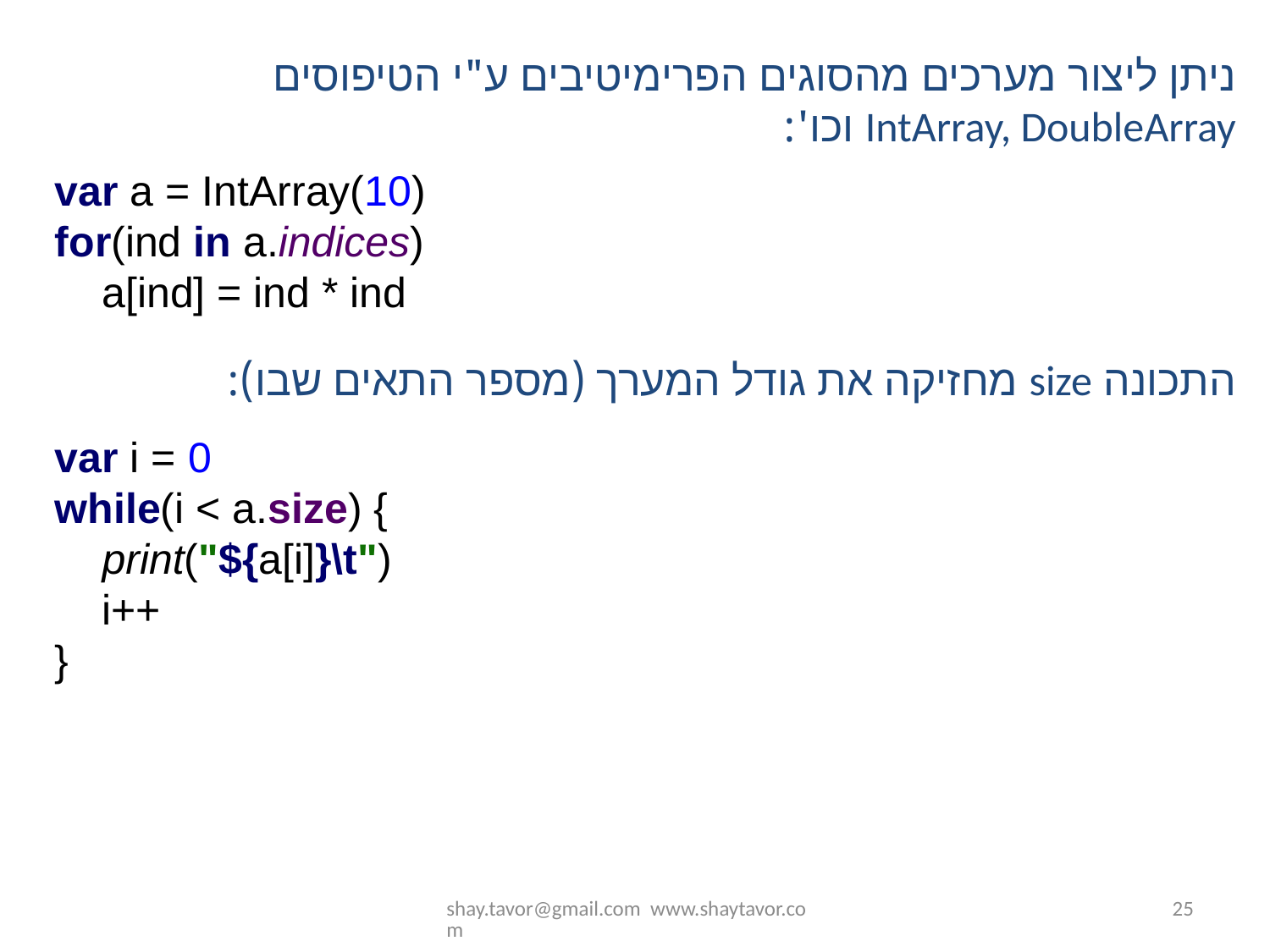

ניתן ליצור מערכים מהסוגים הפרימיטיבים ע"י הטיפוסים IntArray, DoubleArray וכו':
var a = IntArray(10)
for(ind in a.indices)
    a[ind] = ind * ind
התכונה size מחזיקה את גודל המערך (מספר התאים שבו):
var i = 0
while(i < a.size) {
    print("${a[i]}\t")
    i++
}
shay.tavor@gmail.com  www.shaytavor.com
25